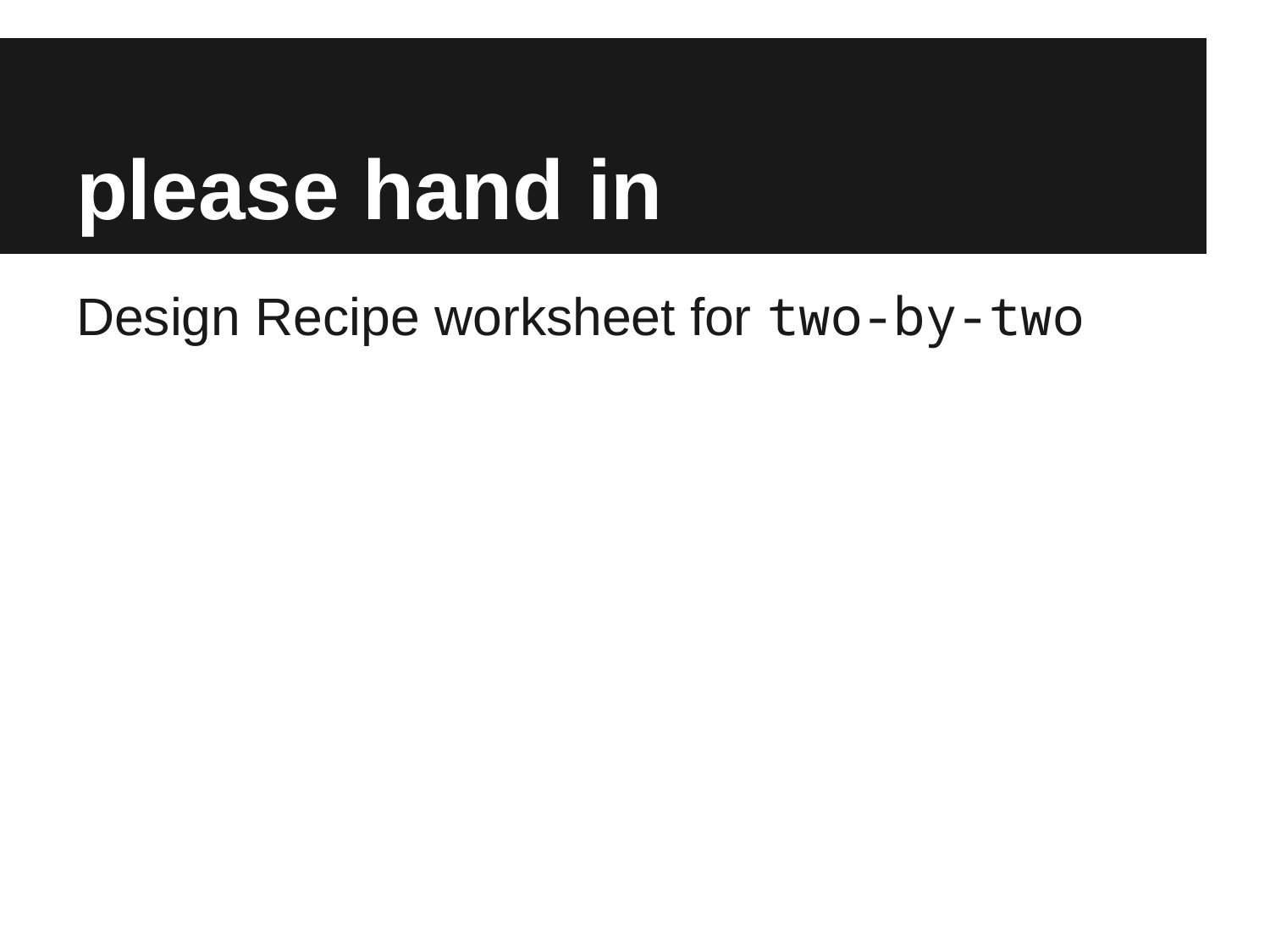

# please hand in
Design Recipe worksheet for two-by-two